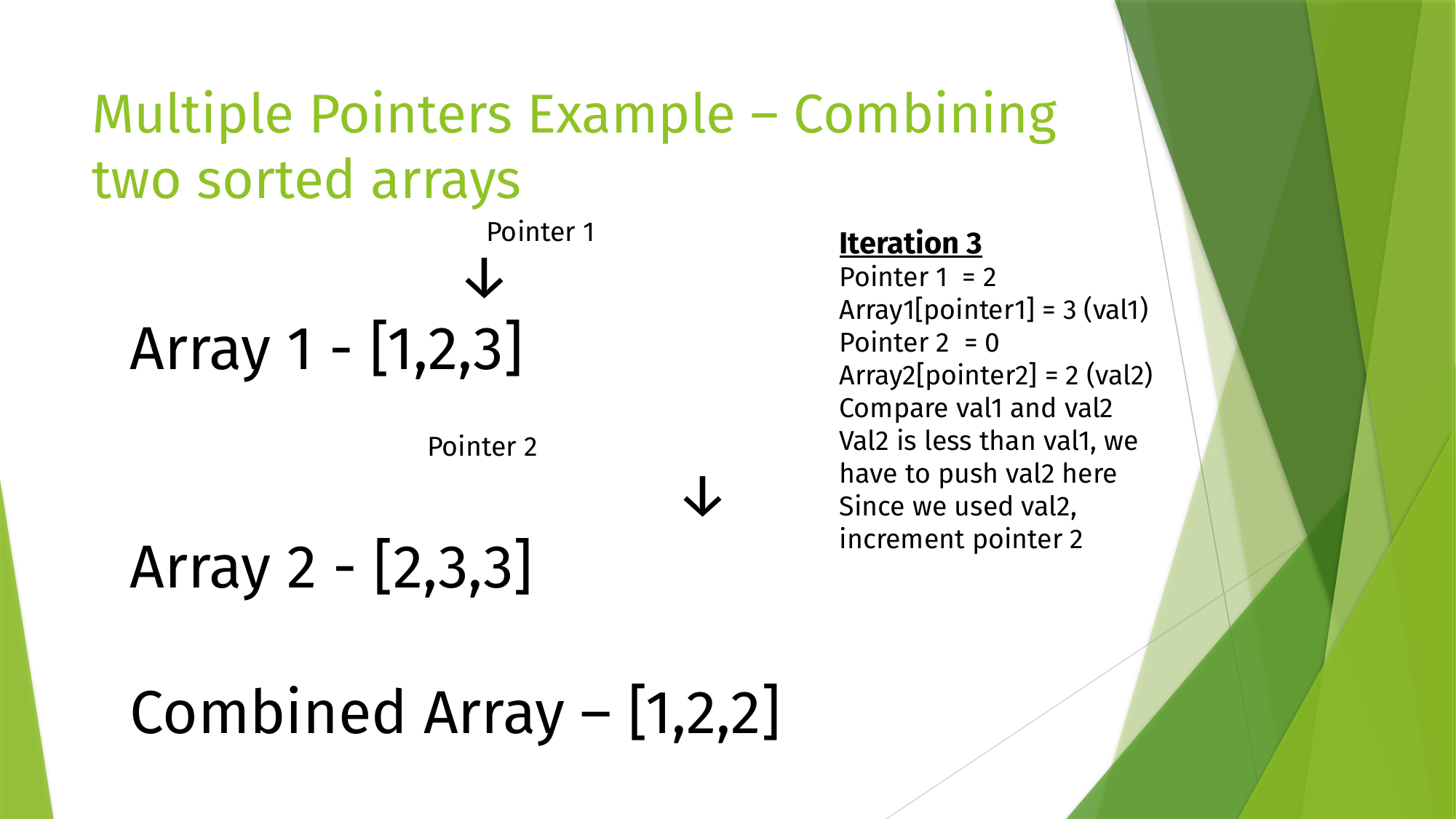

# Multiple Pointers Example – Combining two sorted arrays
Pointer 1
Iteration 3
Pointer 1  = 2
Array1[pointer1] = 3 (val1)
Pointer 2  = 0
Array2[pointer2] = 2 (val2)
Compare val1 and val2
Val2 is less than val1, we have to push val2 here
Since we used val2, increment pointer 2

                  	↓
Array 1 - [1,2,3]

   					↓
Array 2 - [2,3,3]

Combined Array – [1,2,2]
Pointer 2